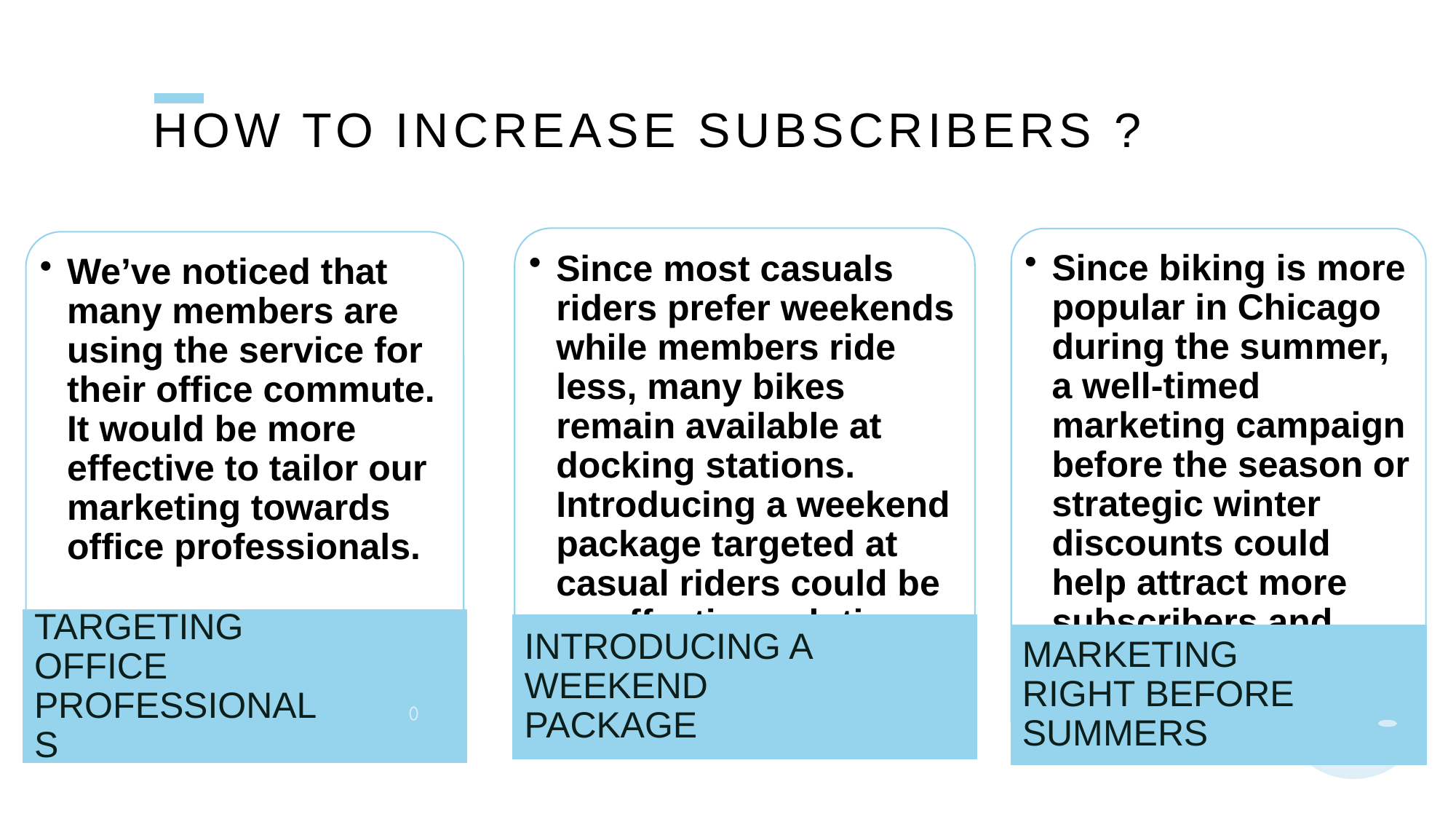

# How to increase Subscribers ?
We’ve noticed that many members are using the service for their office commute. It would be more effective to tailor our marketing towards office professionals.
TARGETING OFFICE PROFESSIONALS
Since most casuals riders prefer weekends while members ride less, many bikes remain available at docking stations. Introducing a weekend package targeted at casual riders could be an effective solution
INTRODUCING A WEEKEND PACKAGE
Since biking is more popular in Chicago during the summer, a well-timed marketing campaign before the season or strategic winter discounts could help attract more subscribers and maximize engagement.
MARKETING RIGHT BEFORE SUMMERS